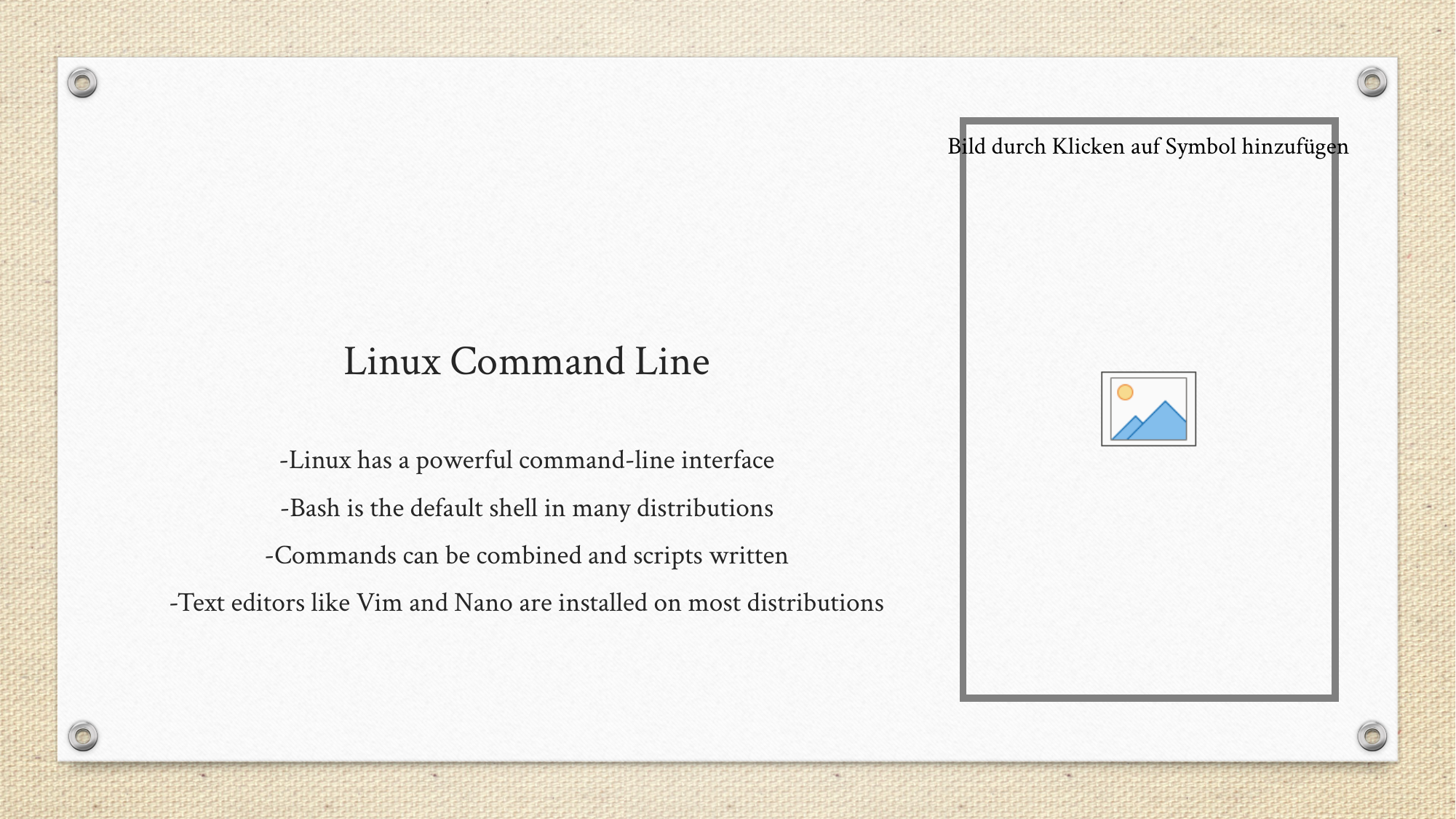

# Linux Command Line

-Linux has a powerful command-line interface
-Bash is the default shell in many distributions
-Commands can be combined and scripts written
-Text editors like Vim and Nano are installed on most distributions